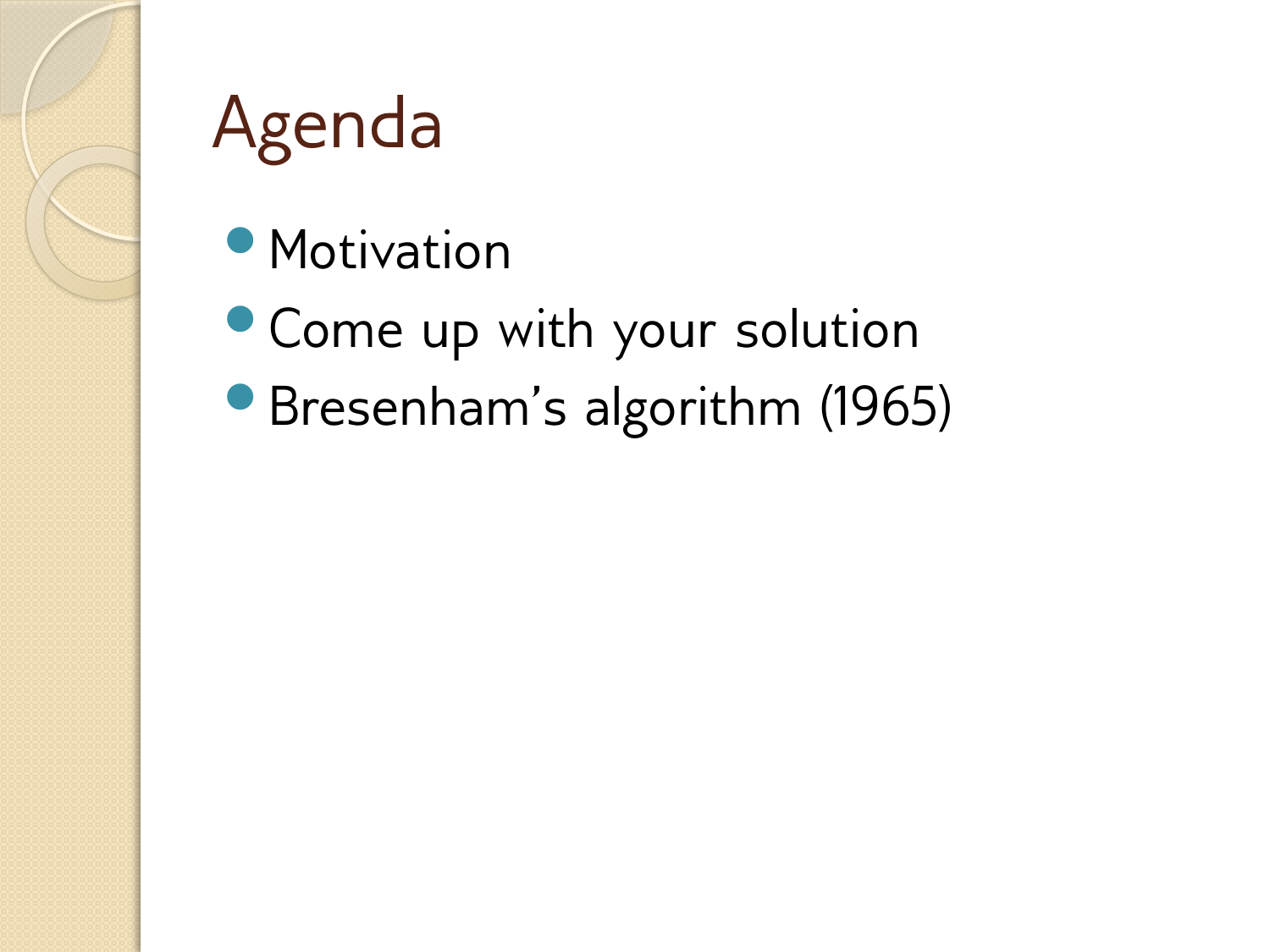

# Agenda
Motivation
Come up with your solution
Bresenham’s algorithm (1965)